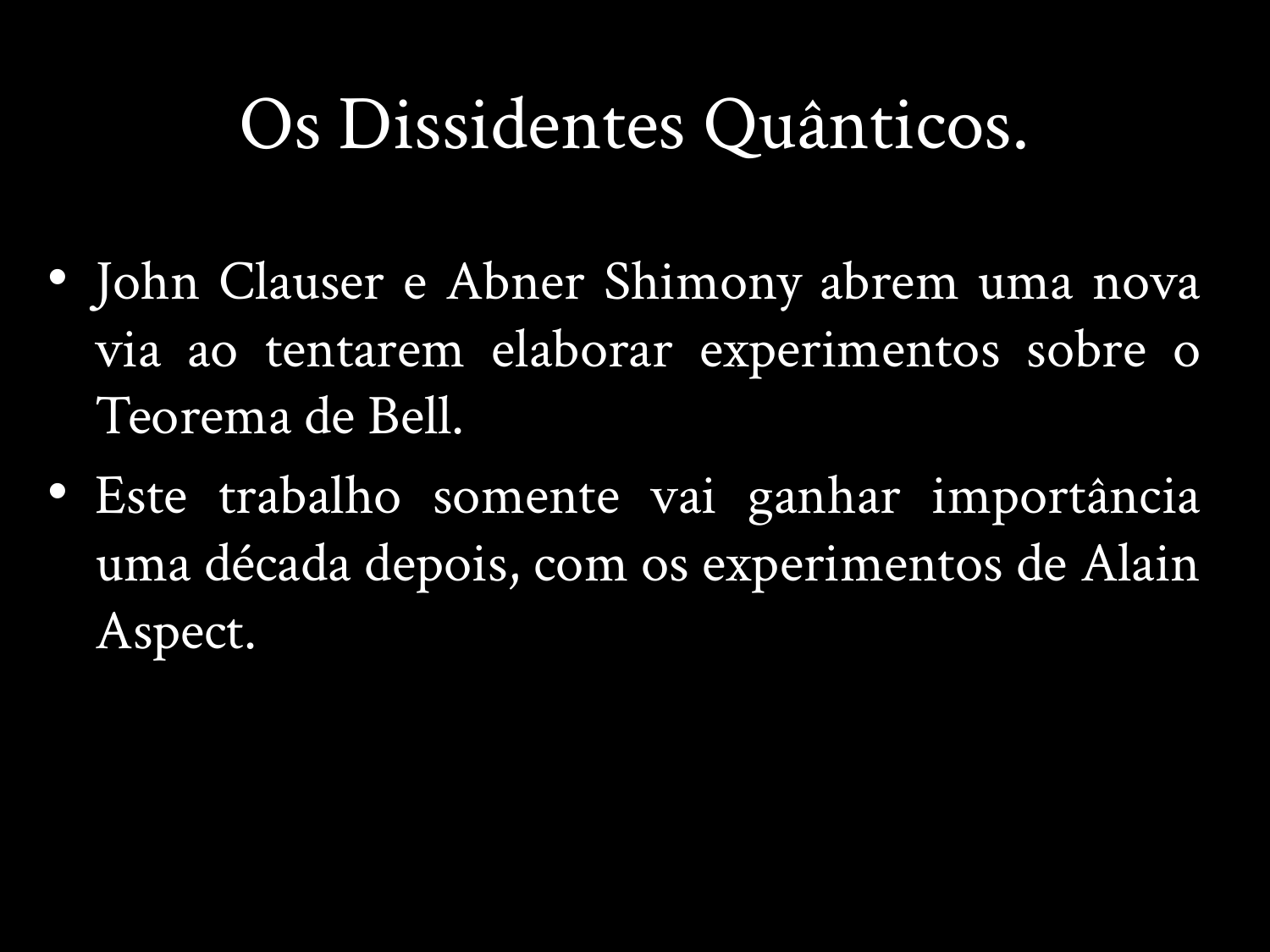

# Os Dissidentes Quânticos.
John Clauser e Abner Shimony abrem uma nova via ao tentarem elaborar experimentos sobre o Teorema de Bell.
Este trabalho somente vai ganhar importância uma década depois, com os experimentos de Alain Aspect.